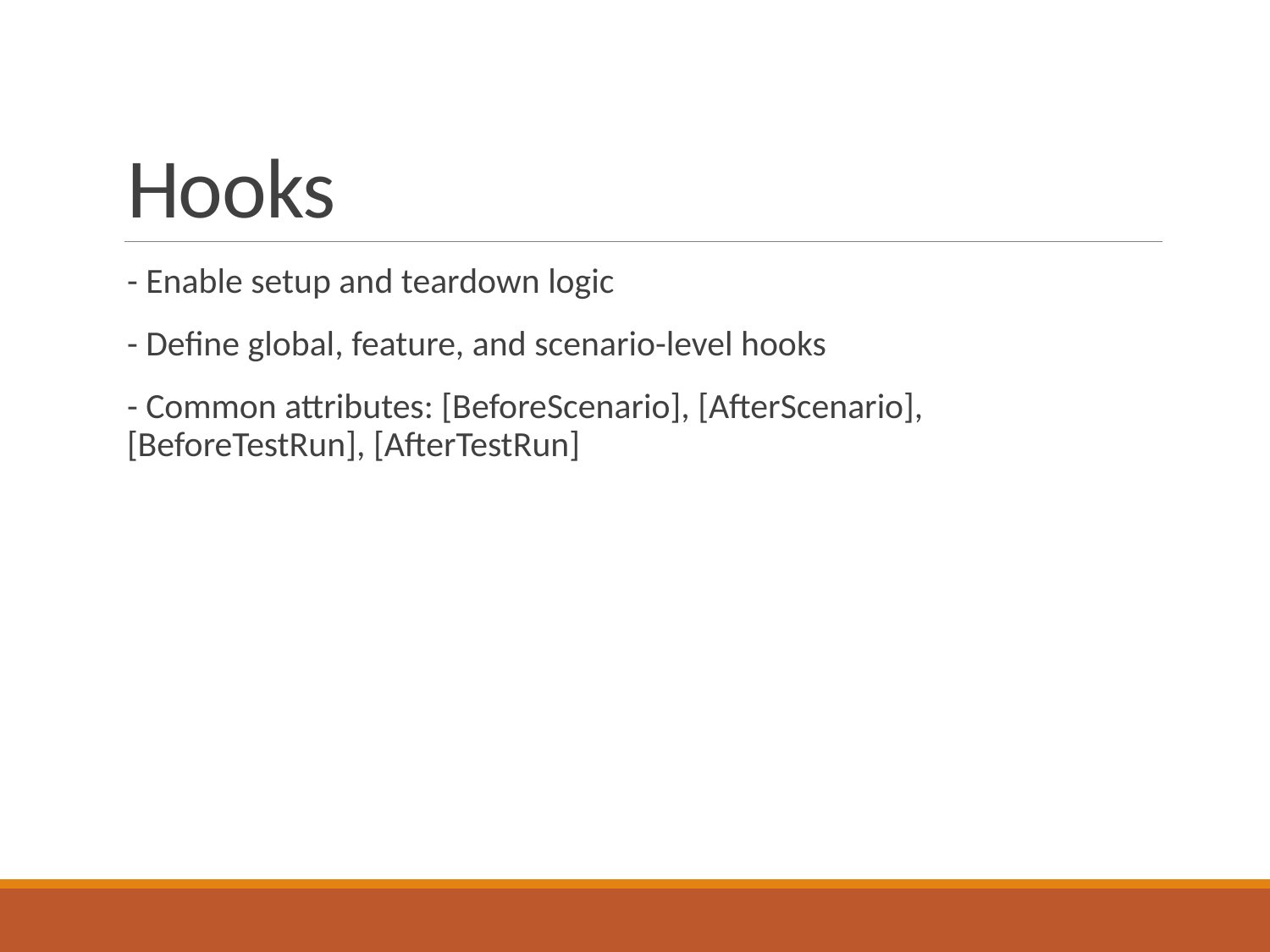

# Hooks
- Enable setup and teardown logic
- Define global, feature, and scenario-level hooks
- Common attributes: [BeforeScenario], [AfterScenario], [BeforeTestRun], [AfterTestRun]